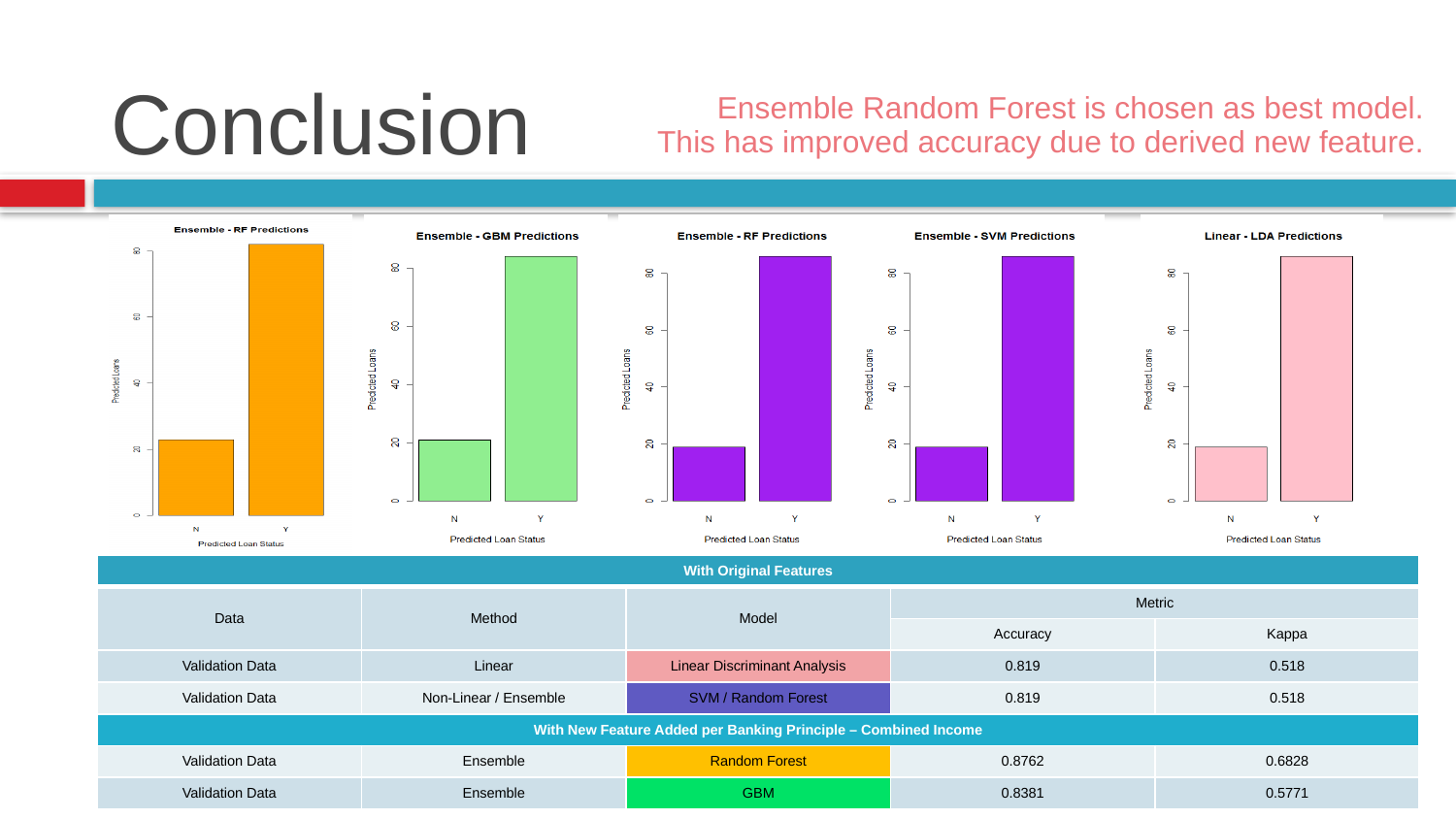

# Conclusion
Ensemble Random Forest is chosen as best model.
This has improved accuracy due to derived new feature.

### Chart

| Category |
|---|

### Chart

| Category |
|---|

### Chart

| Category |
|---|

### Chart

| Category |
|---|

### Chart

| Category |
|---|
| With Original Features |  |  |  |  |
| --- | --- | --- | --- | --- |
| Data | Method | Model | Metric |  |
|  |  |  | Accuracy | Kappa |
| Validation Data | Linear | Linear Discriminant Analysis | 0.819 | 0.518 |
| Validation Data | Non-Linear / Ensemble | SVM / Random Forest | 0.819 | 0.518 |
| With New Feature Added per Banking Principle – Combined Income |  |  |  |  |
| Validation Data | Ensemble | Random Forest | 0.8762 | 0.6828 |
| Validation Data | Ensemble | GBM | 0.8381 | 0.5771 |